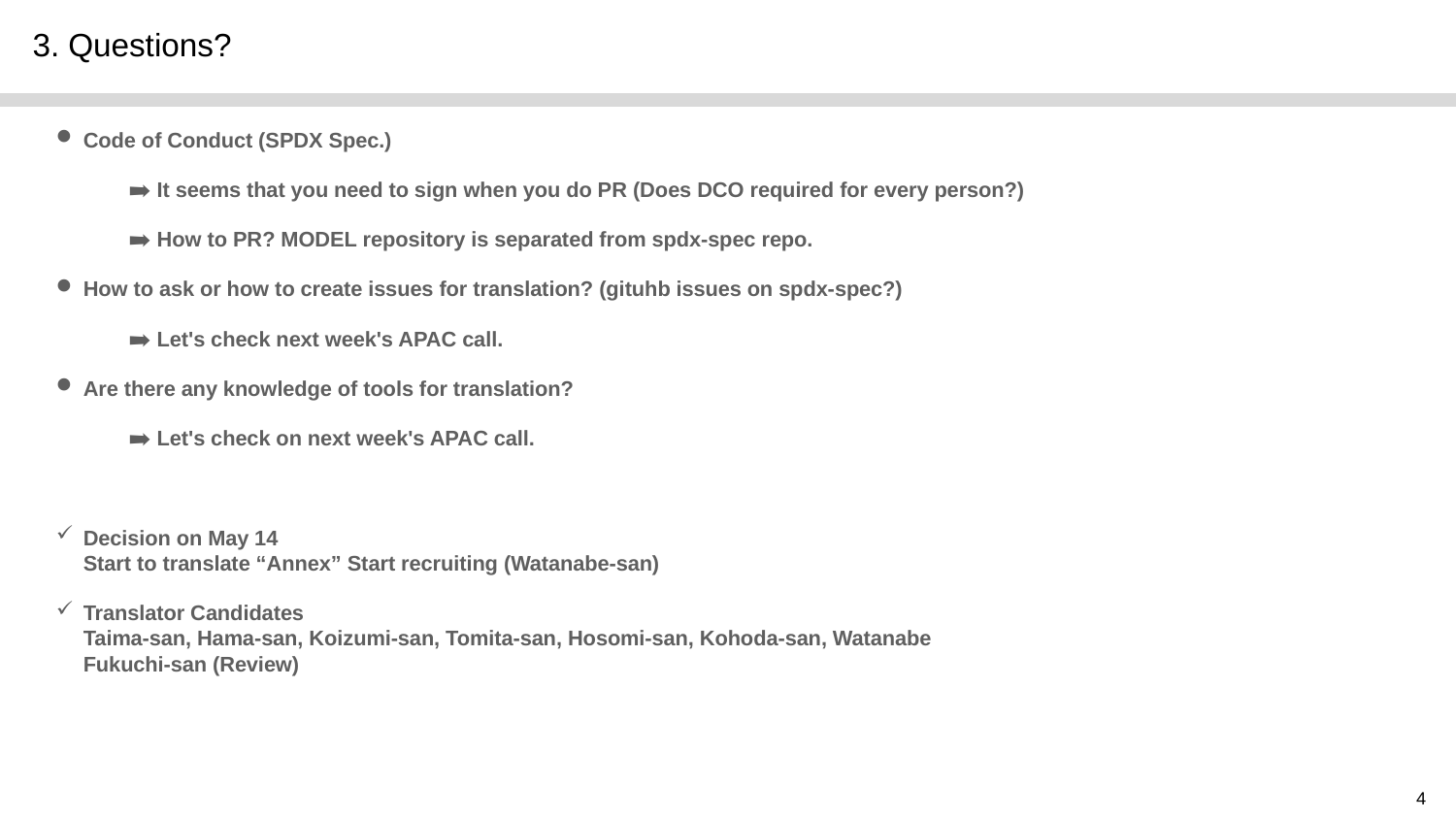

# 3. Questions?
Code of Conduct (SPDX Spec.)
➡ It seems that you need to sign when you do PR (Does DCO required for every person?)
➡ How to PR? MODEL repository is separated from spdx-spec repo.
How to ask or how to create issues for translation? (gituhb issues on spdx-spec?)
➡ Let's check next week's APAC call.
Are there any knowledge of tools for translation?
➡ Let's check on next week's APAC call.

Decision on May 14
Start to translate “Annex” Start recruiting (Watanabe-san)
Translator Candidates
Taima-san, Hama-san, Koizumi-san, Tomita-san, Hosomi-san, Kohoda-san, Watanabe
Fukuchi-san (Review)